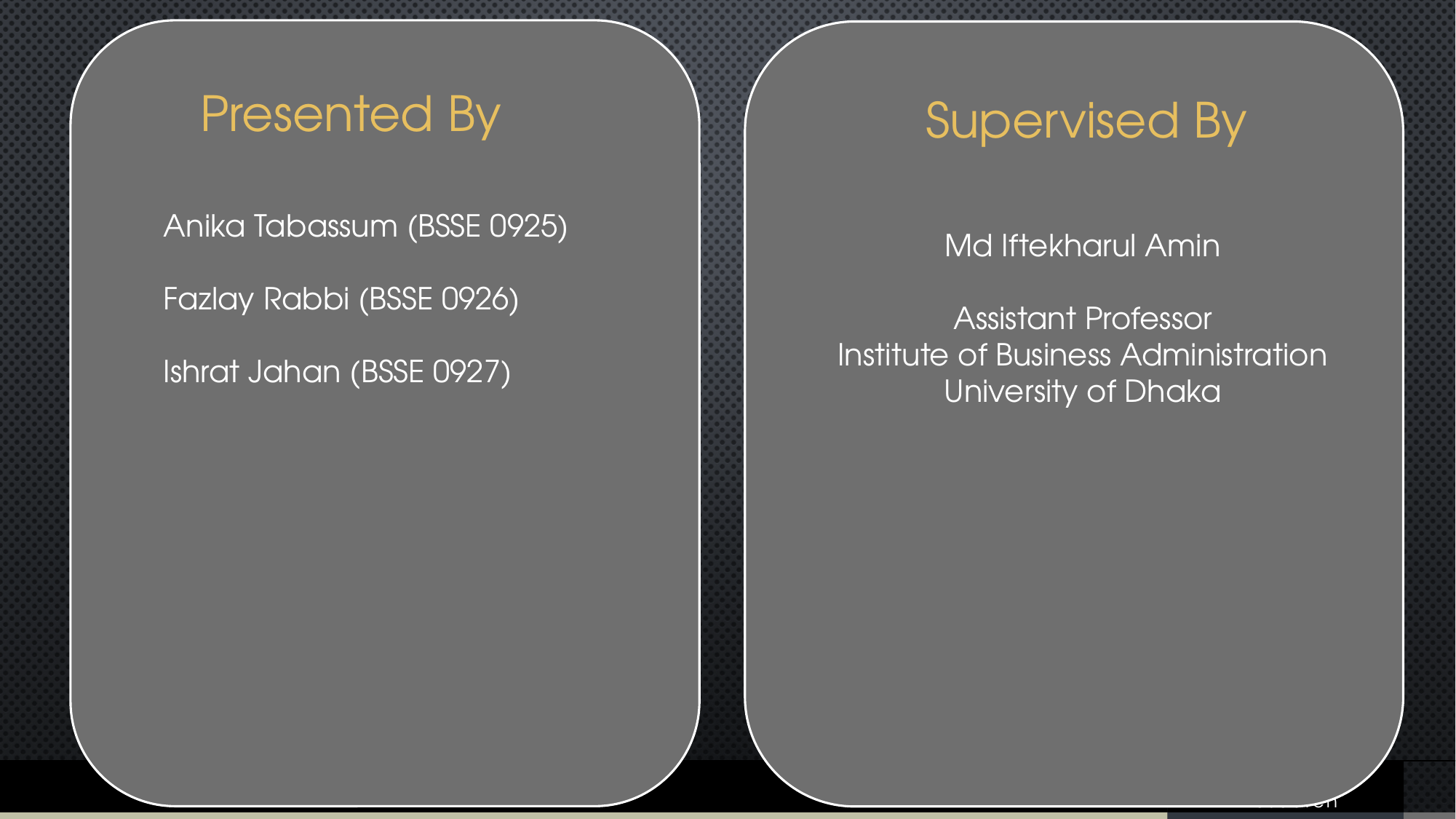

Presented By
Supervised By
Anika Tabassum (BSSE 0925)

Fazlay Rabbi (BSSE 0926)

Ishrat Jahan (BSSE 0927)
Md Iftekharul Amin

Assistant Professor
Institute of Business Administration
University of Dhaka

3